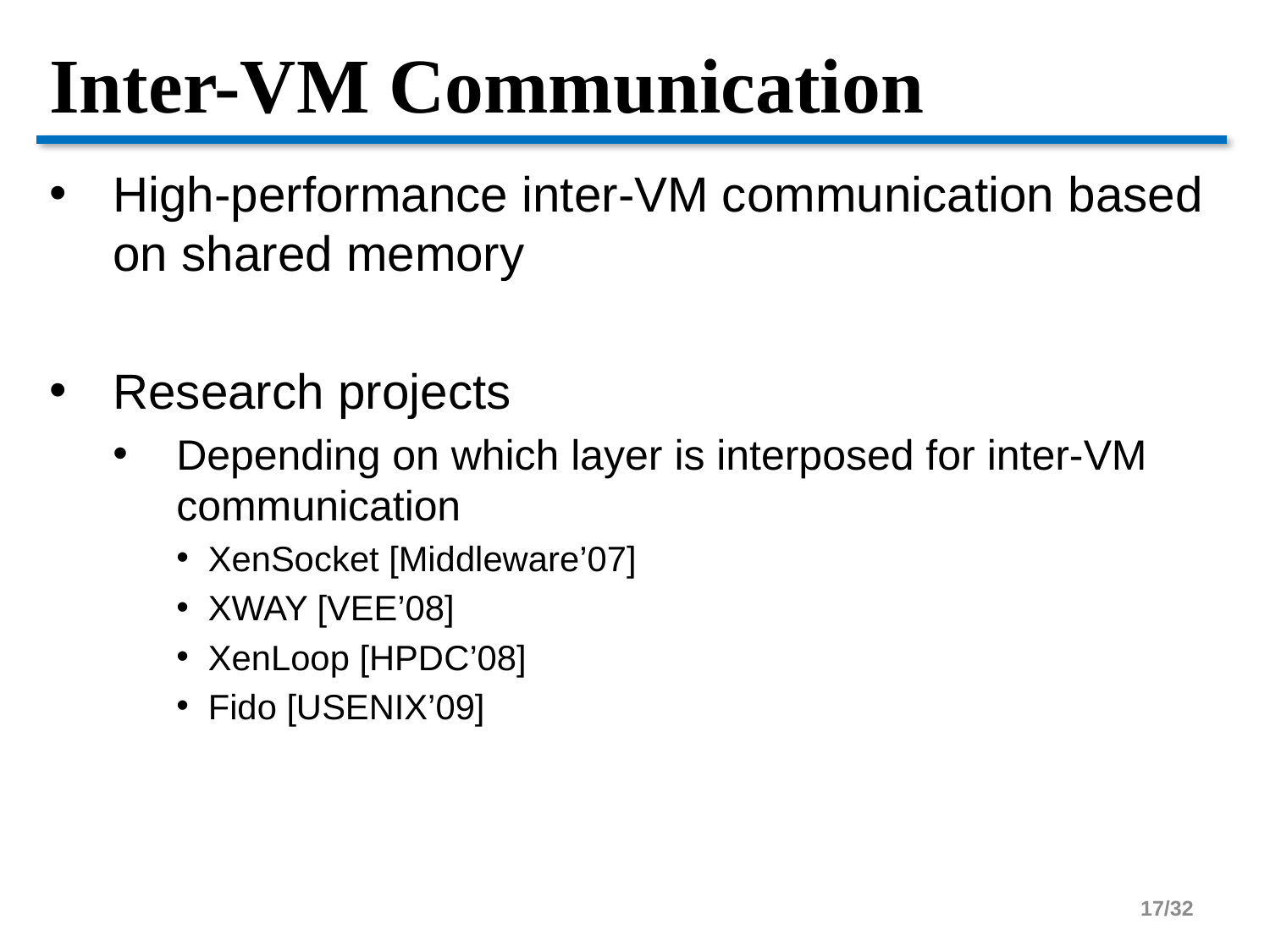

# Inter-VM Communication
High-performance inter-VM communication based on shared memory

Research projects
Depending on which layer is interposed for inter-VM communication
XenSocket [Middleware’07]
XWAY [VEE’08]
XenLoop [HPDC’08]
Fido [USENIX’09]

17/32